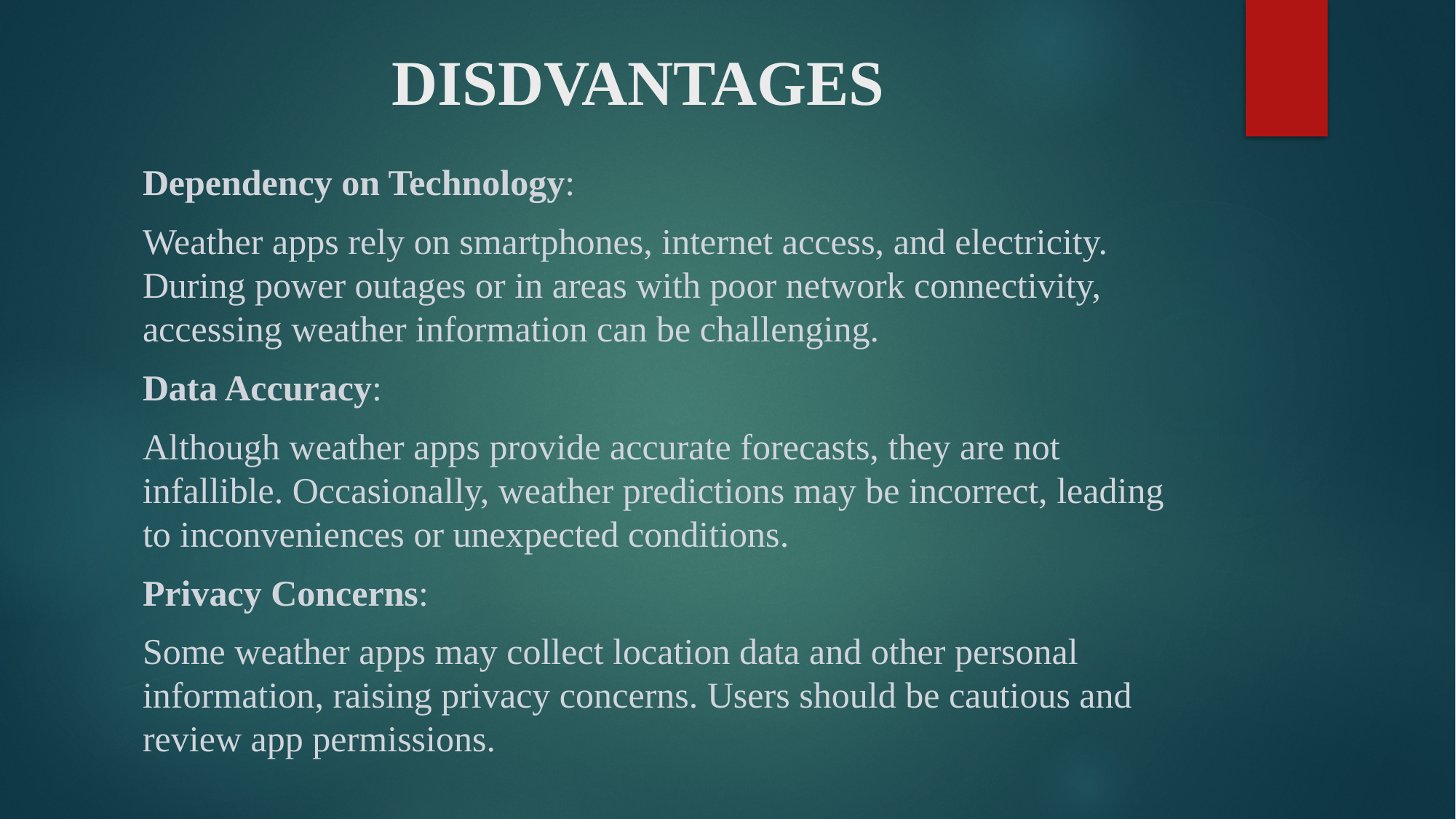

# DISDVANTAGES
Dependency on Technology:
Weather apps rely on smartphones, internet access, and electricity. During power outages or in areas with poor network connectivity, accessing weather information can be challenging.
Data Accuracy:
Although weather apps provide accurate forecasts, they are not infallible. Occasionally, weather predictions may be incorrect, leading to inconveniences or unexpected conditions.
Privacy Concerns:
Some weather apps may collect location data and other personal information, raising privacy concerns. Users should be cautious and review app permissions.